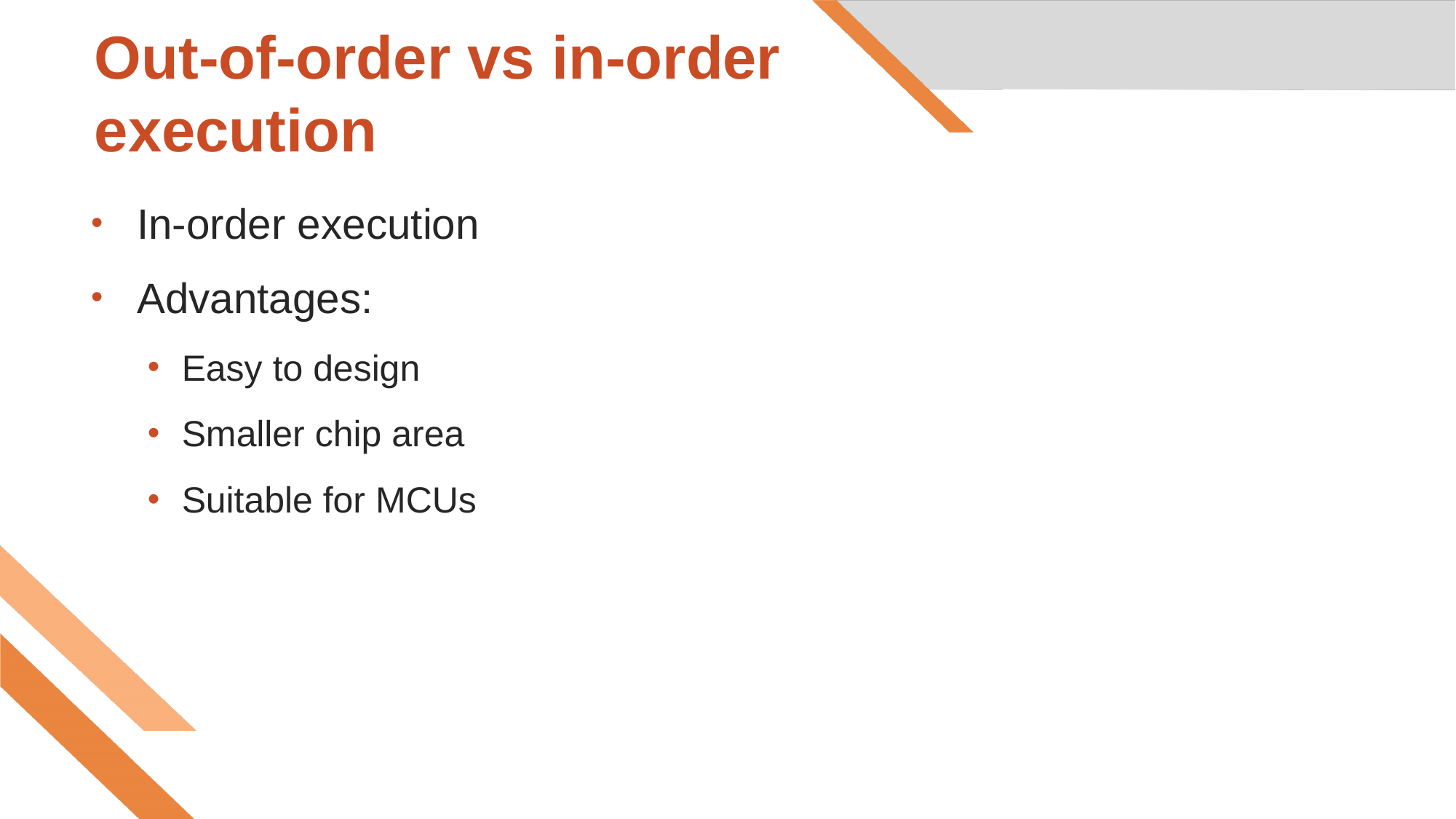

# Out-of-order vs in-order execution
In-order execution
Advantages:
Easy to design
Smaller chip area
Suitable for MCUs